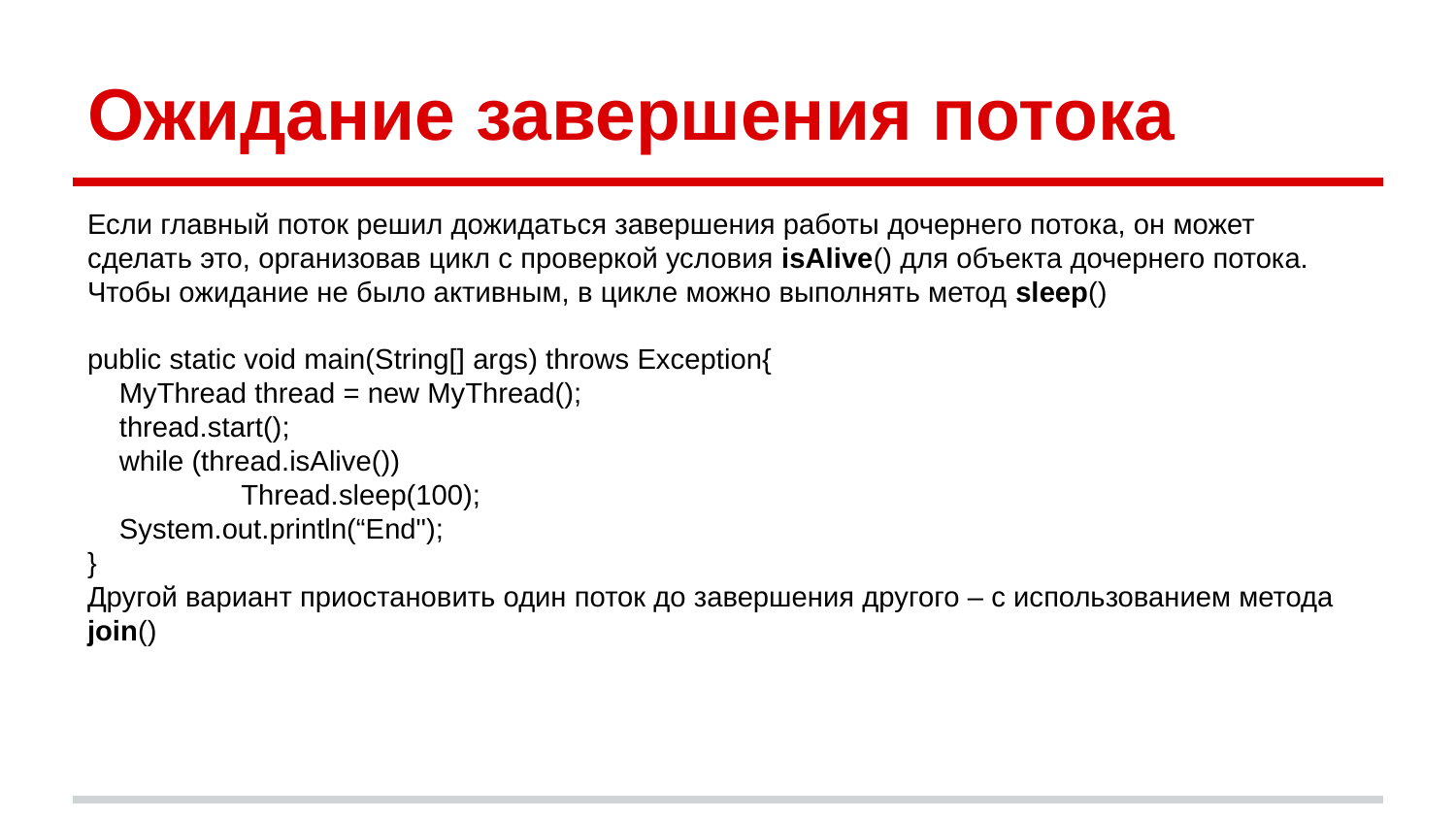

# Ожидание завершения потока
Если главный поток решил дожидаться завершения работы дочернего потока, он может сделать это, организовав цикл с проверкой условия isAlive() для объекта дочернего потока.
Чтобы ожидание не было активным, в цикле можно выполнять метод sleep()

public static void main(String[] args) throws Exception{
    MyThread thread = new MyThread();
    thread.start();
    while (thread.isAlive())
   	 Thread.sleep(100);
    System.out.println(“End");
}
Другой вариант приостановить один поток до завершения другого – с использованием метода join()